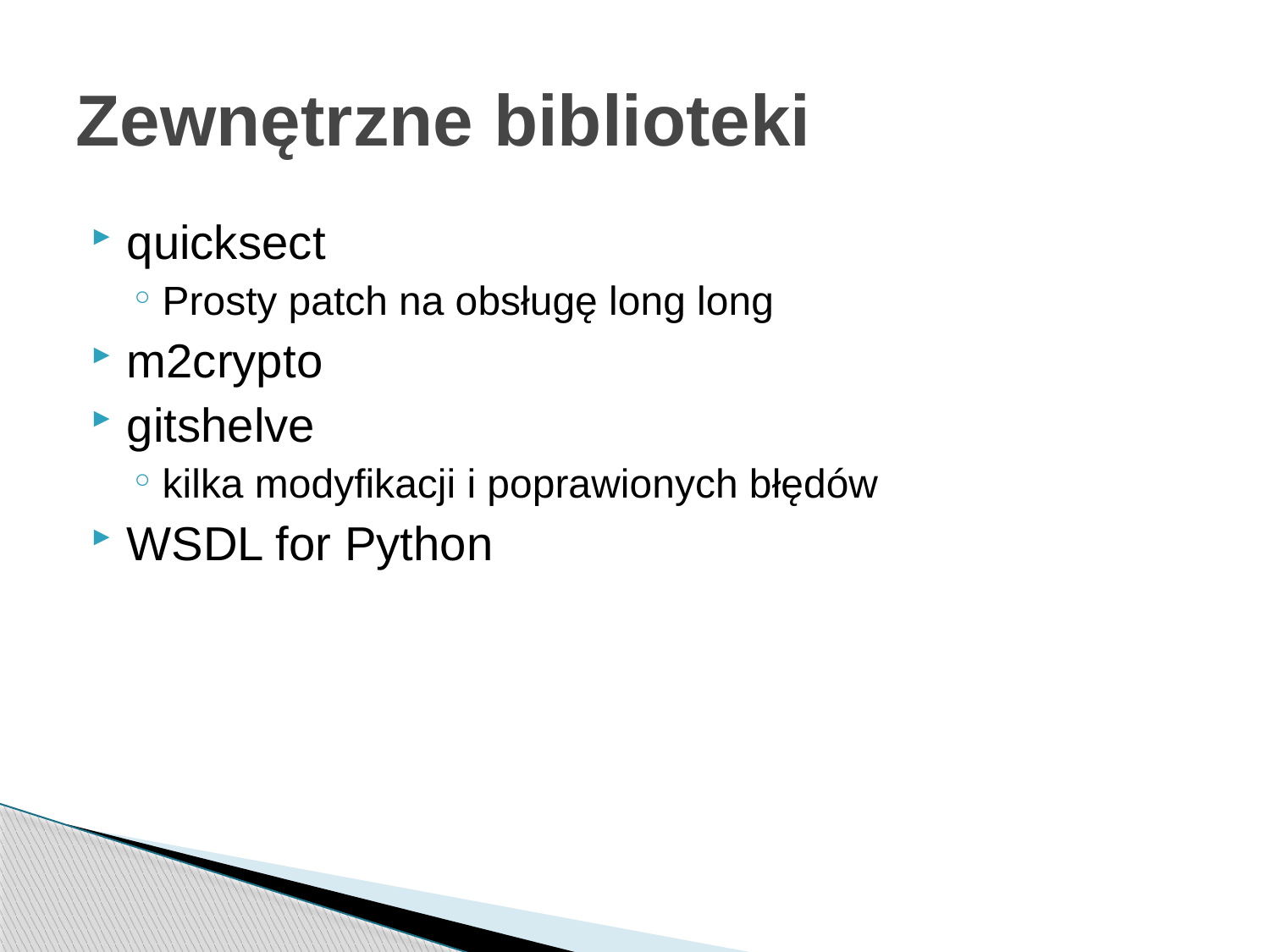

# Zewnętrzne biblioteki
quicksect
Prosty patch na obsługę long long
m2crypto
gitshelve
kilka modyfikacji i poprawionych błędów
WSDL for Python